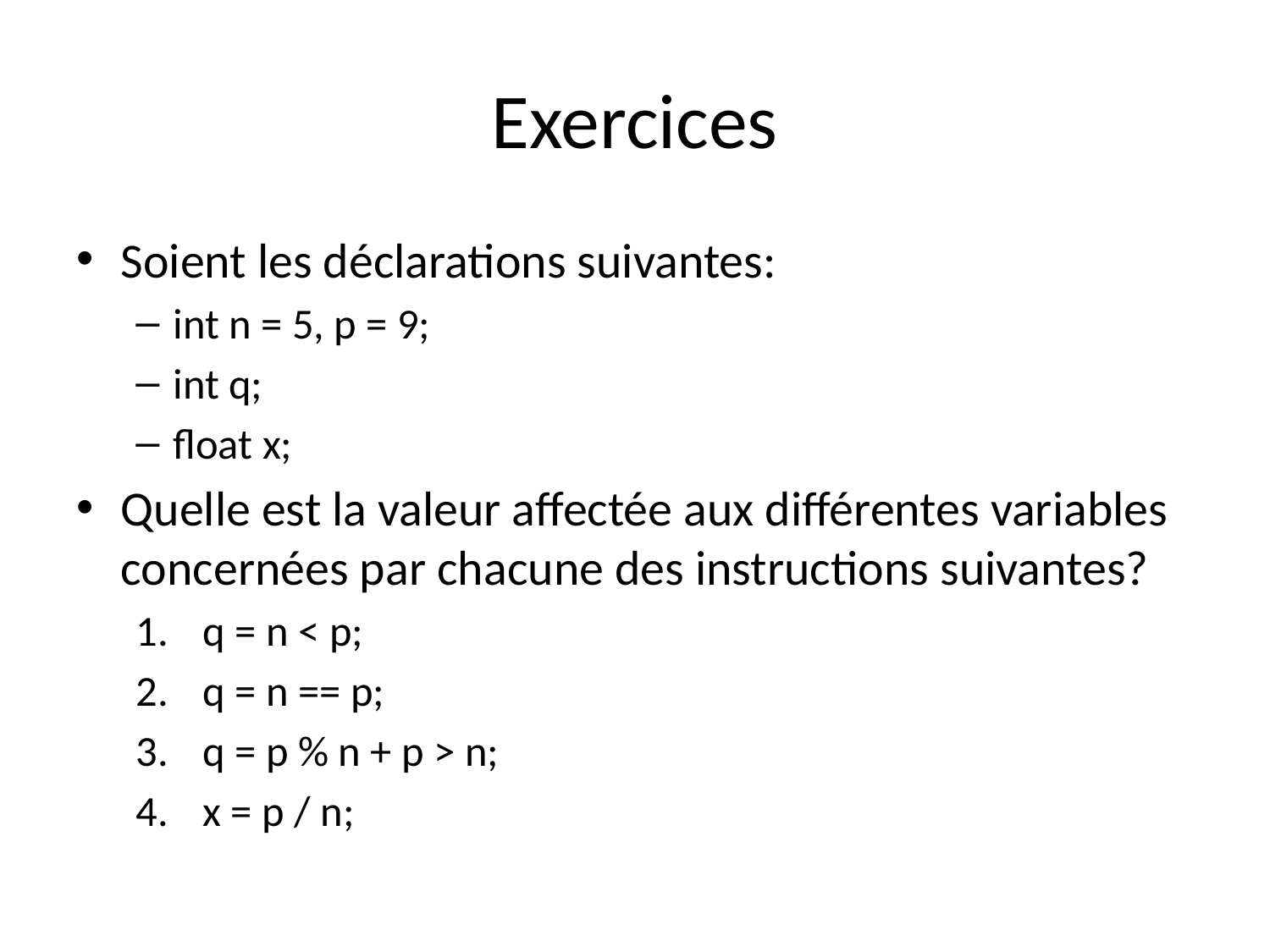

# Exercices
Soient les déclarations suivantes:
int n = 5, p = 9;
int q;
float x;
Quelle est la valeur affectée aux différentes variables concernées par chacune des instructions suivantes?
q = n < p;
q = n == p;
q = p % n + p > n;
x = p / n;